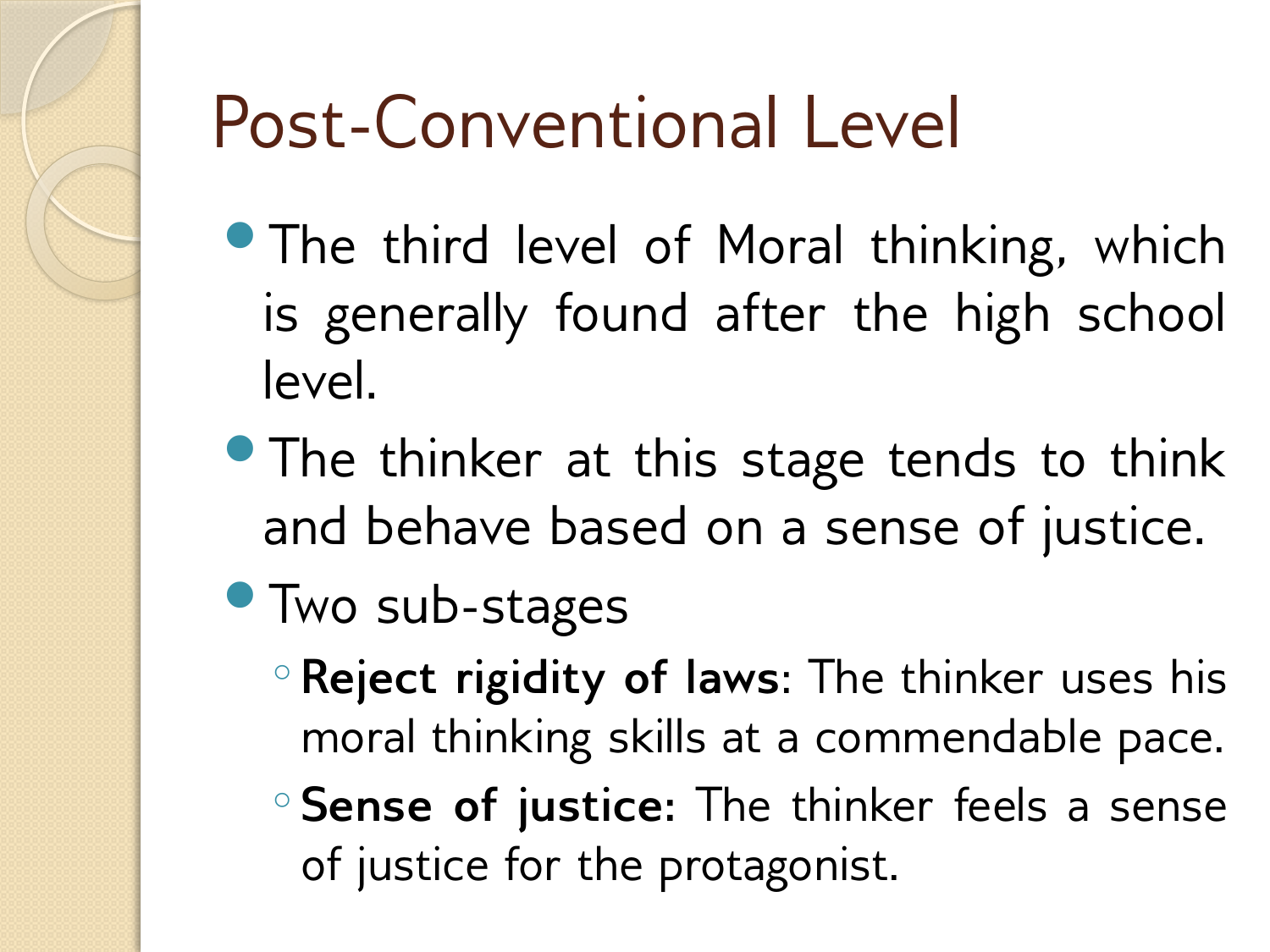

# Post-Conventional Level
The third level of Moral thinking, which is generally found after the high school level.
The thinker at this stage tends to think and behave based on a sense of justice.
Two sub-stages
Reject rigidity of laws: The thinker uses his moral thinking skills at a commendable pace.
Sense of justice: The thinker feels a sense of justice for the protagonist.